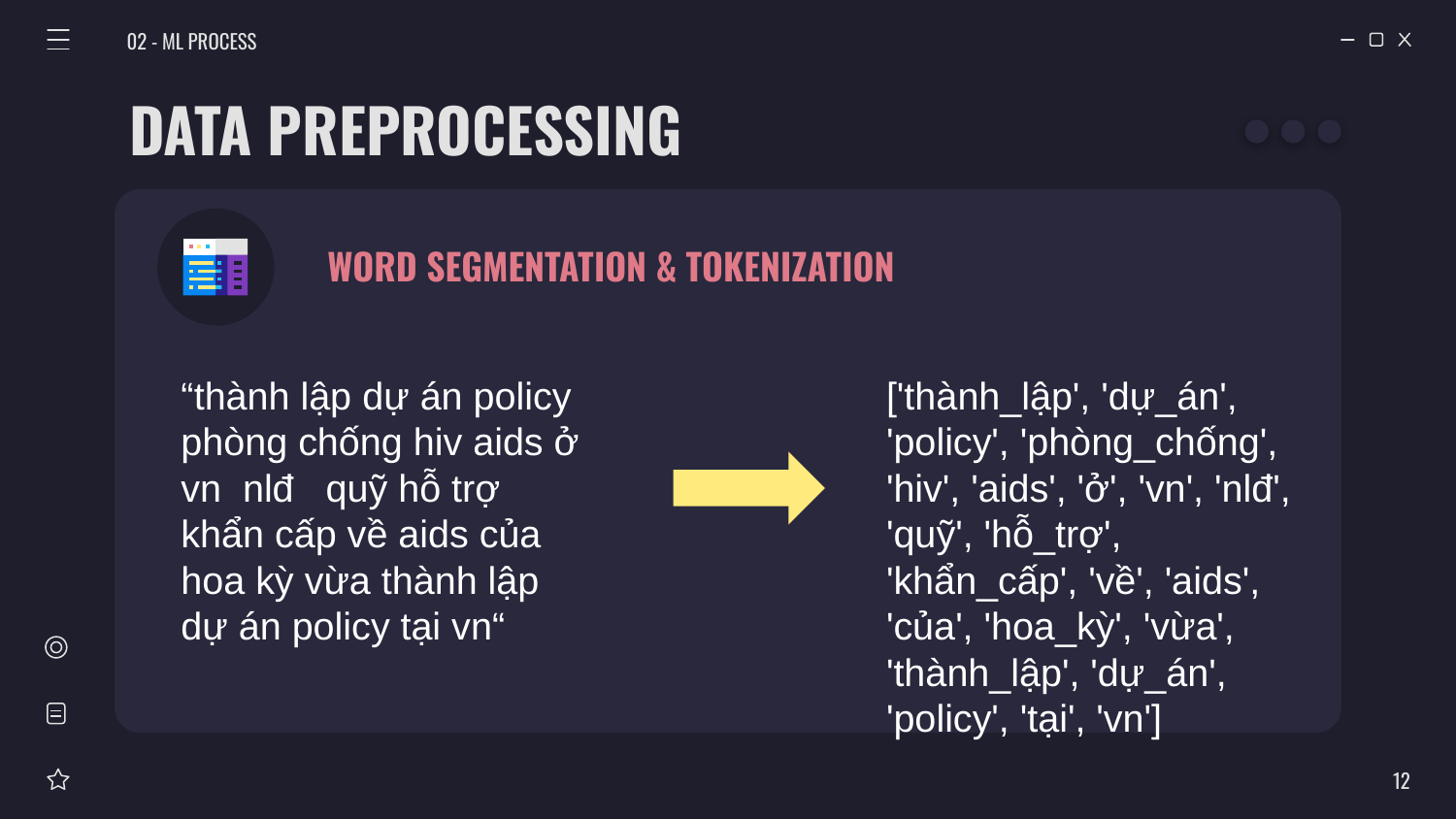

02 - ML PROCESS

# DATA PREPROCESSING

WORD SEGMENTATION & TOKENIZATION

“thành lập dự án policy phòng chống hiv aids ở vn  nlđ   quỹ hỗ trợ khẩn cấp về aids của hoa kỳ vừa thành lập dự án policy tại vn“
['thành_lập', 'dự_án', 'policy', 'phòng_chống', 'hiv', 'aids', 'ở', 'vn', 'nlđ', 'quỹ', 'hỗ_trợ', 'khẩn_cấp', 'về', 'aids', 'của', 'hoa_kỳ', 'vừa', 'thành_lập', 'dự_án', 'policy', 'tại', 'vn']

12